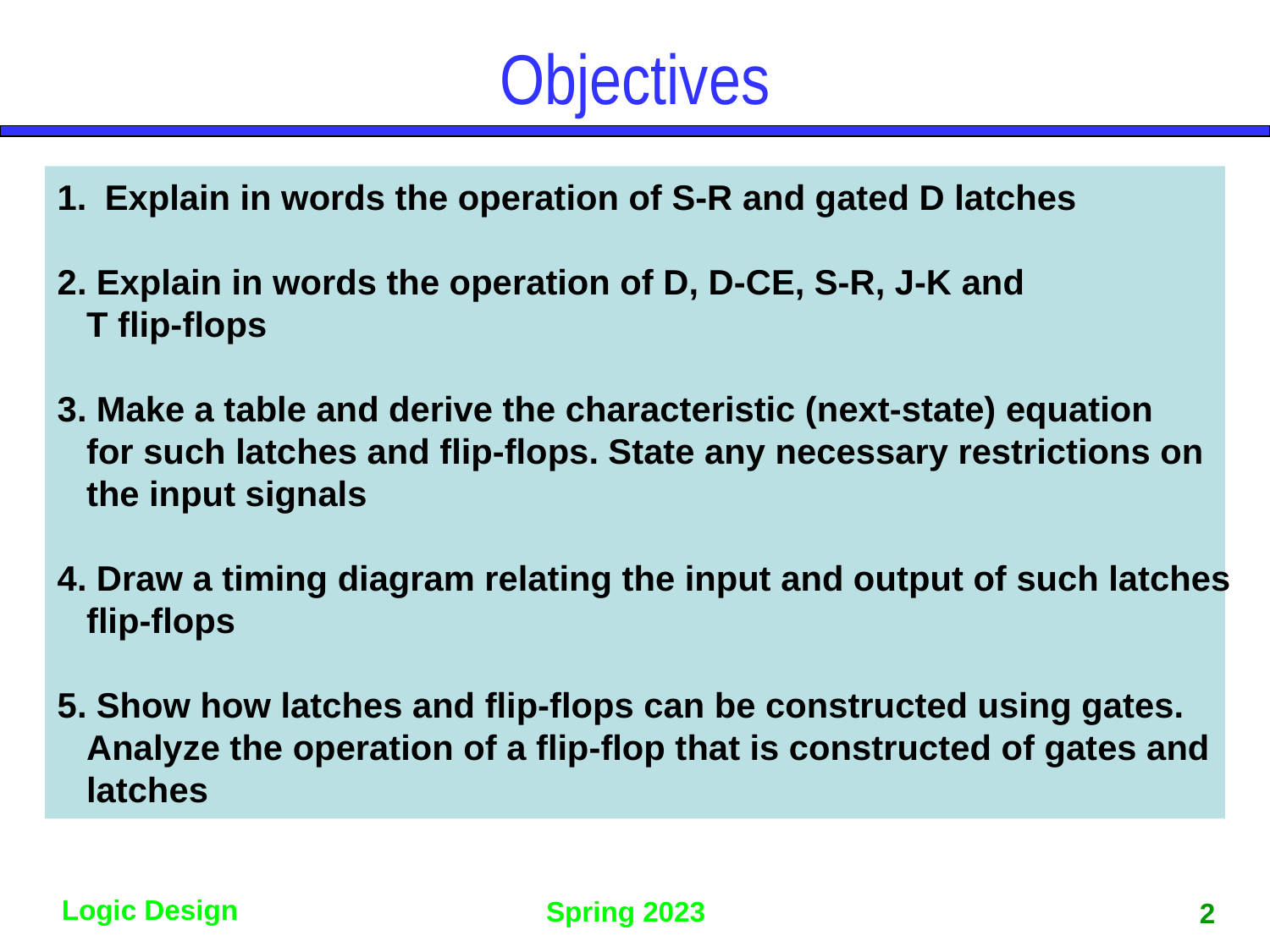

# Objectives
Explain in words the operation of S-R and gated D latches

2. Explain in words the operation of D, D-CE, S-R, J-K and
   T flip-flops

3. Make a table and derive the characteristic (next-state) equation
   for such latches and flip-flops. State any necessary restrictions on
   the input signals

4. Draw a timing diagram relating the input and output of such latches
   flip-flops

5. Show how latches and flip-flops can be constructed using gates.
   Analyze the operation of a flip-flop that is constructed of gates and
   latches
2